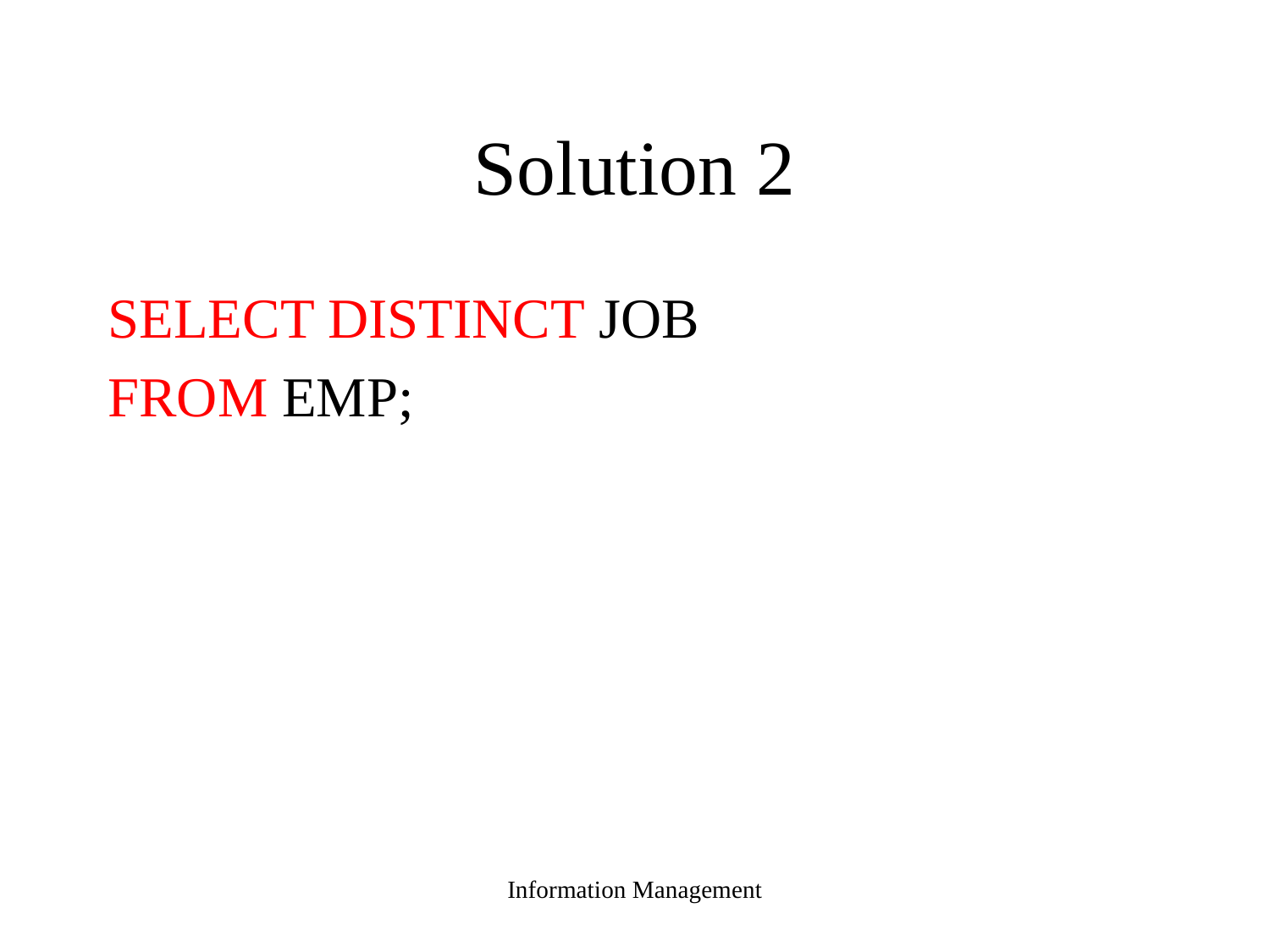

# Solution 2
SELECT DISTINCT JOB
FROM EMP;

Information Management